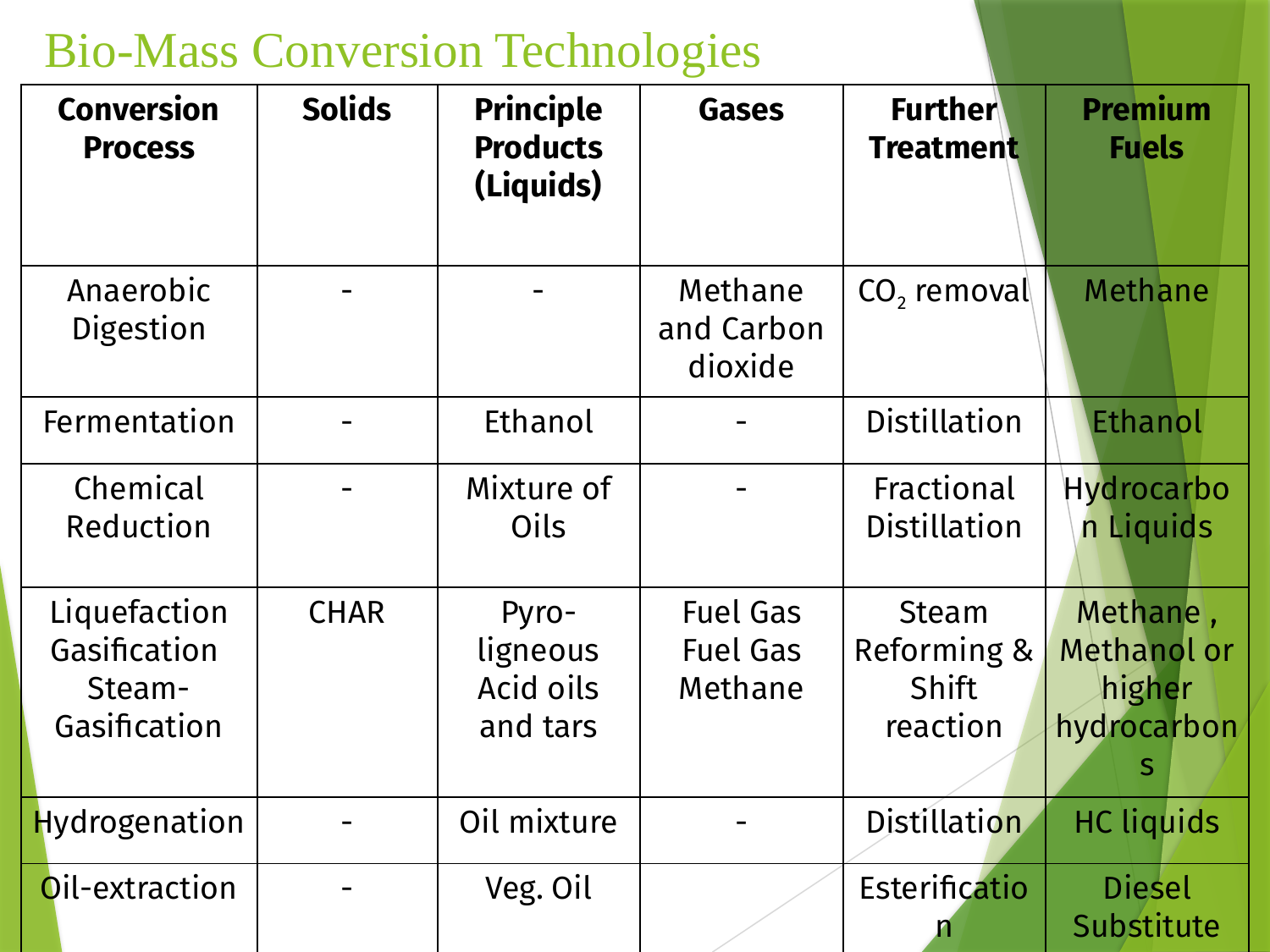

# Bio-Mass Conversion Technologies
| Conversion Process | Solids | Principle Products (Liquids) | Gases | Further Treatment | Premium Fuels |
| --- | --- | --- | --- | --- | --- |
| Anaerobic Digestion | - | - | Methane and Carbon dioxide | CO2 removal | Methane |
| Fermentation | - | Ethanol | - | Distillation | Ethanol |
| Chemical Reduction | - | Mixture of Oils | - | Fractional Distillation | Hydrocarbon Liquids |
| Liquefaction Gasification Steam- Gasification | CHAR | Pyro- ligneous Acid oils and tars | Fuel Gas Fuel Gas Methane | Steam Reforming & Shift reaction | Methane , Methanol or higher hydrocarbons |
| Hydrogenation | - | Oil mixture | - | Distillation | HC liquids |
| Oil-extraction | - | Veg. Oil |  | Esterification | Diesel Substitute |